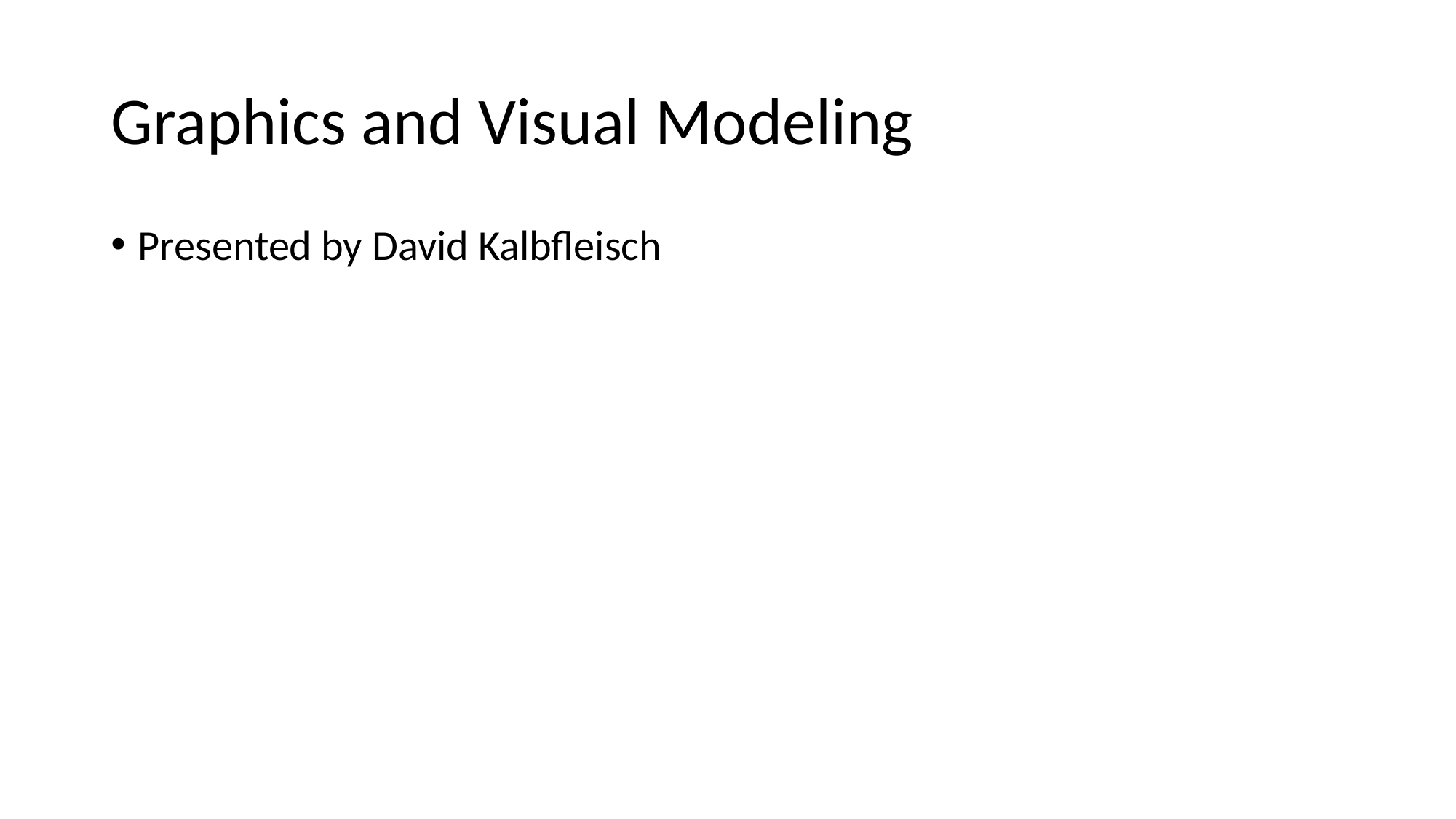

# Graphics and Visual Modeling
Presented by David Kalbfleisch